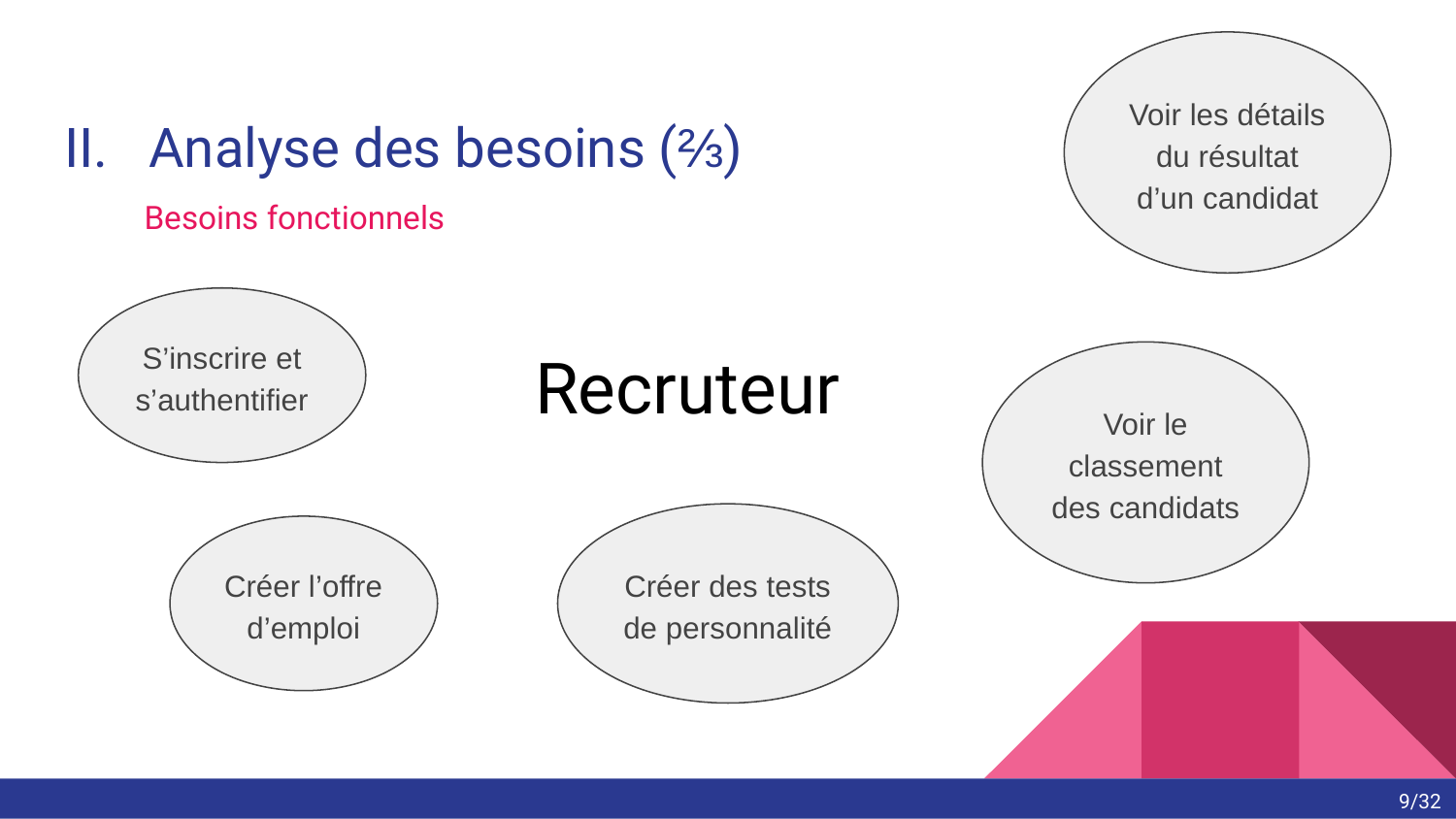

Voir les détails du résultat d’un candidat
# II.   Analyse des besoins (⅔)
          Besoins fonctionnels

S’inscrire et s’authentifier
Recruteur
Voir le classement des candidats
Créer des tests de personnalité
Créer l’offre d’emploi
9/32